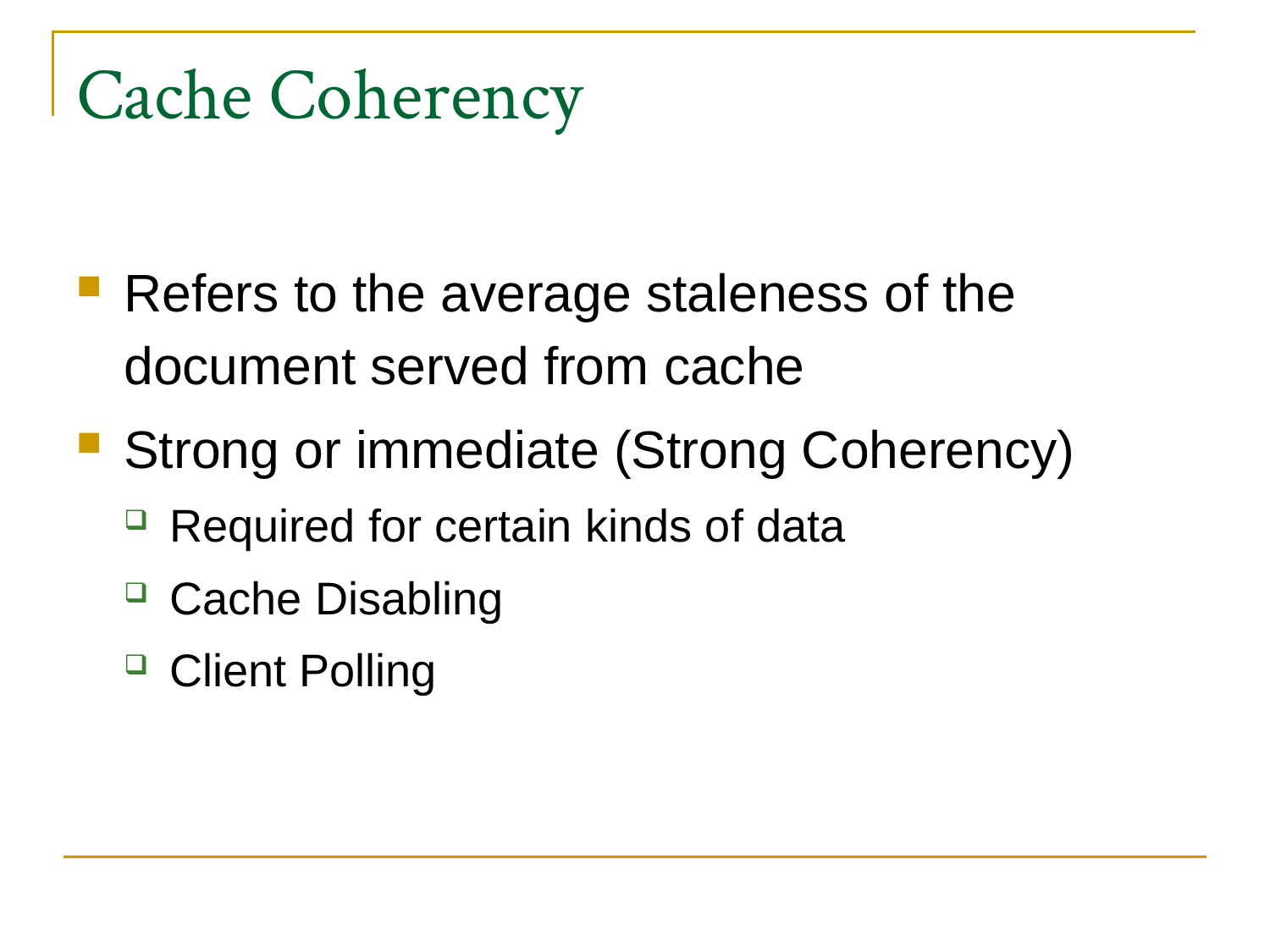

# Cache Coherency
Refers to the average staleness of the document served from cache
Strong or immediate (Strong Coherency)
Required for certain kinds of data
Cache Disabling
Client Polling